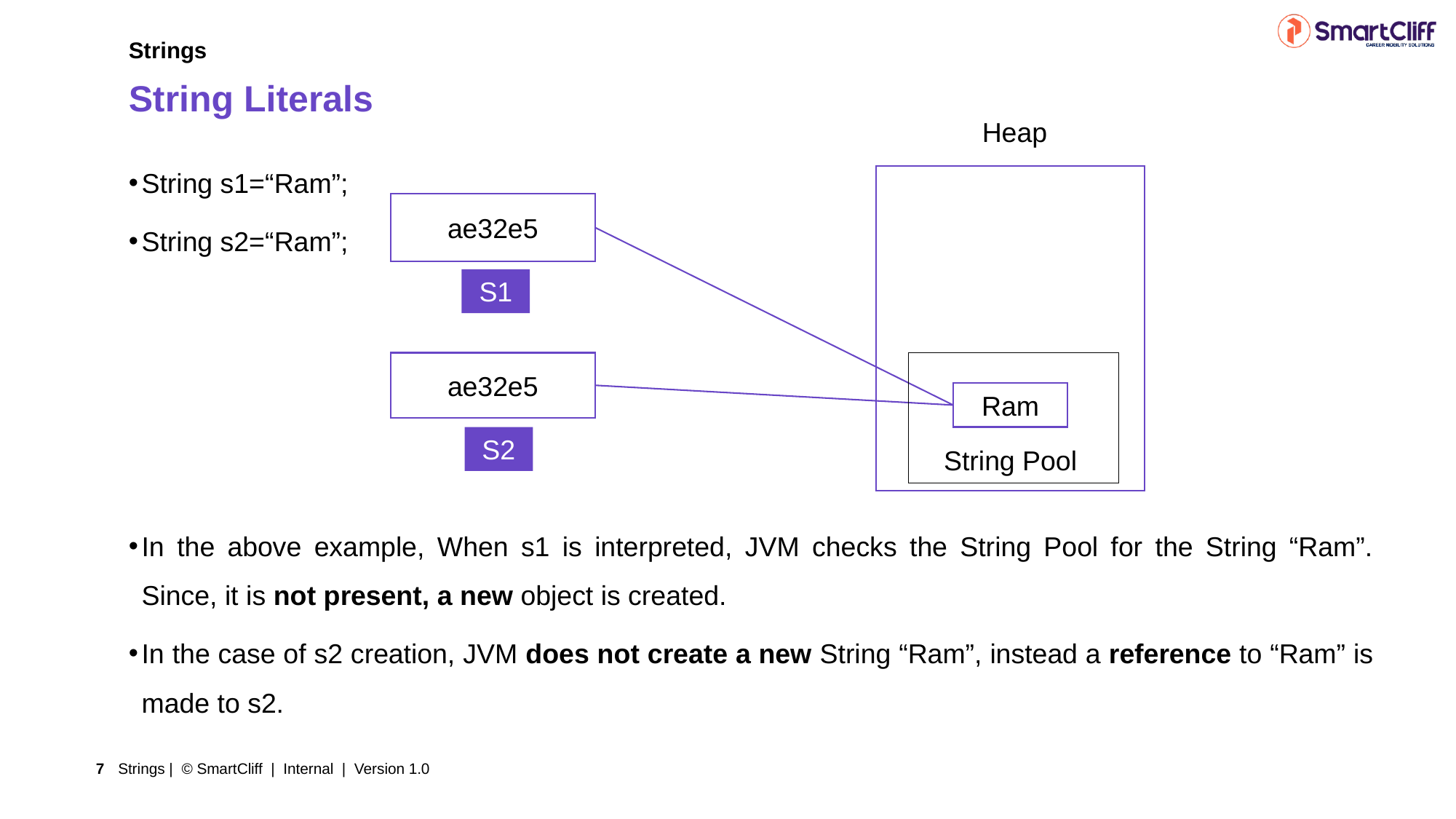

Strings
String Literals
Heap
String s1=“Ram”;
String s2=“Ram”;

String Pool
ae32e5
S1
ae32e5

Ram
S2
In the above example, When s1 is interpreted, JVM checks the String Pool for the String “Ram”. Since, it is not present, a new object is created.
In the case of s2 creation, JVM does not create a new String “Ram”, instead a reference to “Ram” is made to s2.

Strings |  © SmartCliff  |  Internal  |  Version 1.0
7